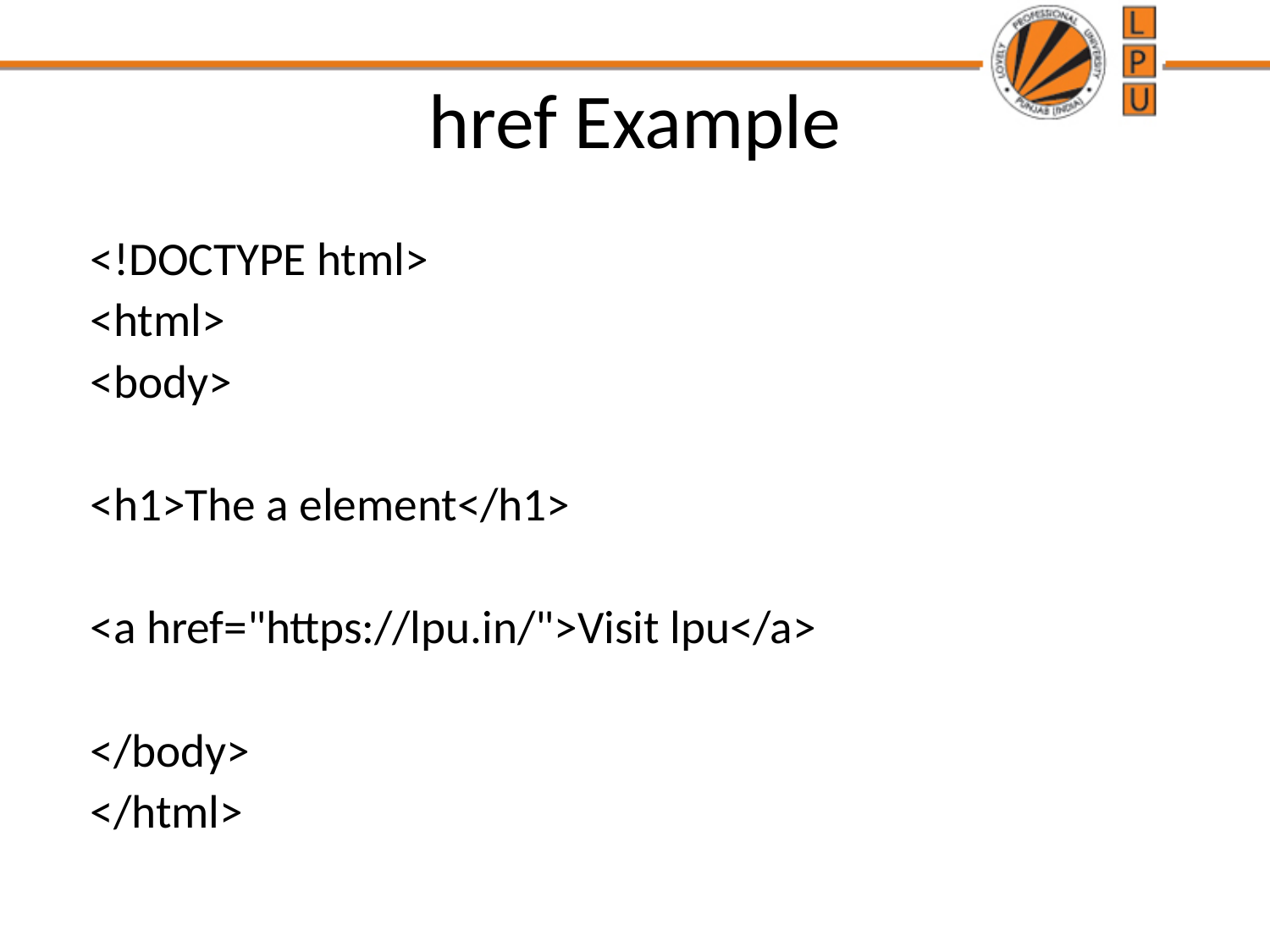

# href Example
<!DOCTYPE html>
<html>
<body>

<h1>The a element</h1>

<a href="https://lpu.in/">Visit lpu</a>

</body>
</html>